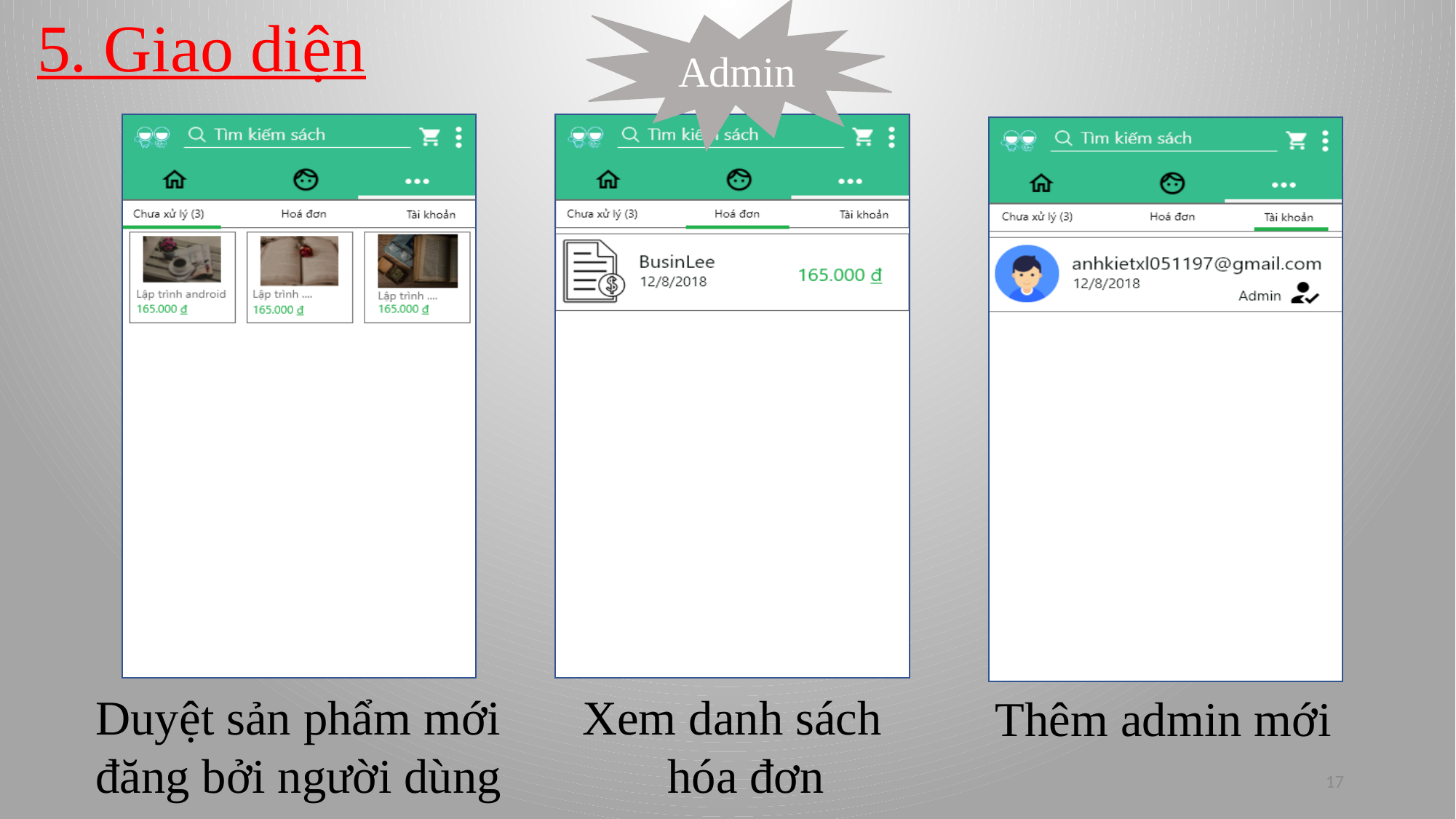

5. Giao diện
Admin

Duyệt sản phẩm mới
đăng bởi người dùng
Xem danh sách
       hóa đơn
Thêm admin mới
17